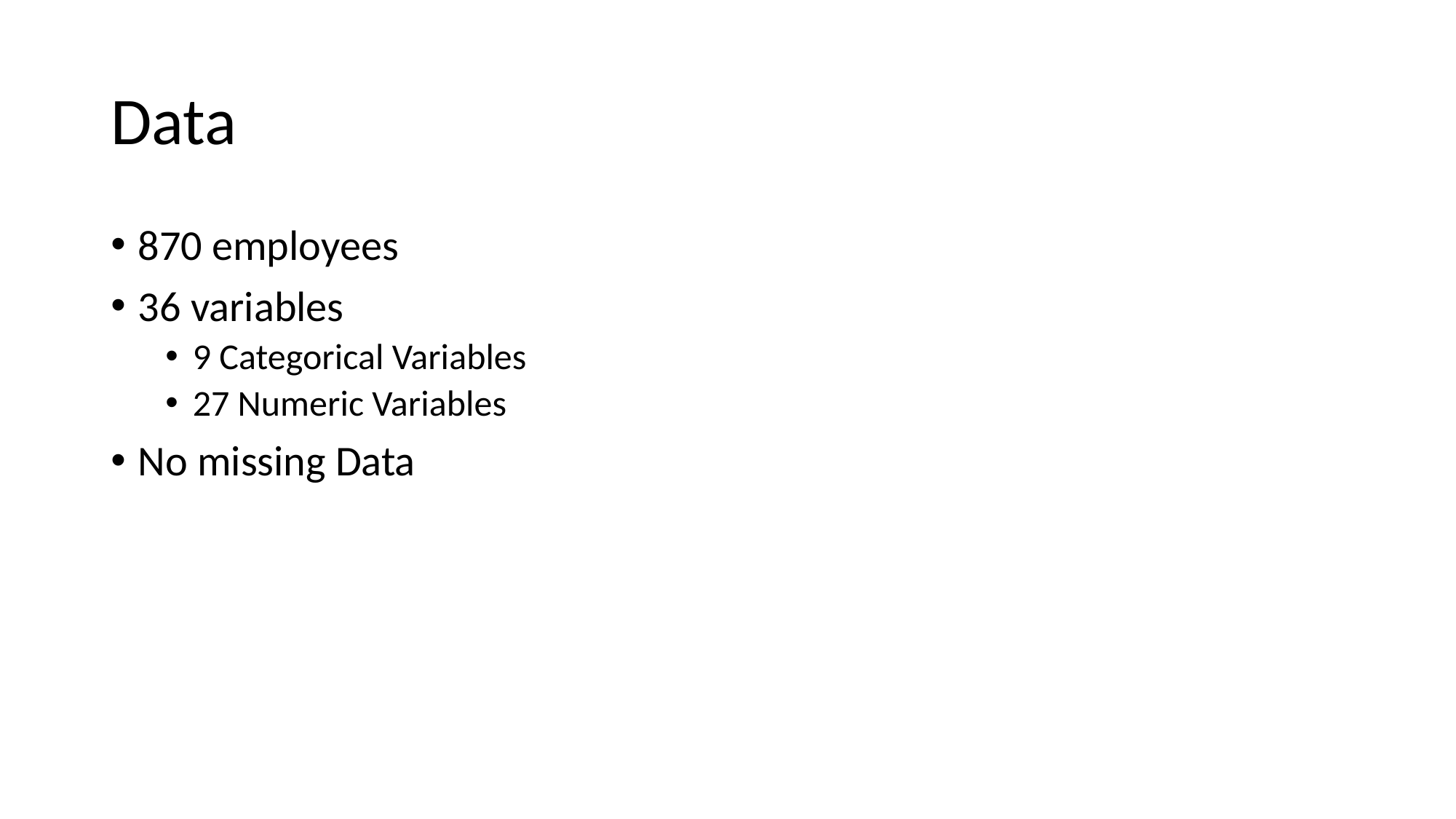

# Data
870 employees
36 variables
9 Categorical Variables
27 Numeric Variables
No missing Data